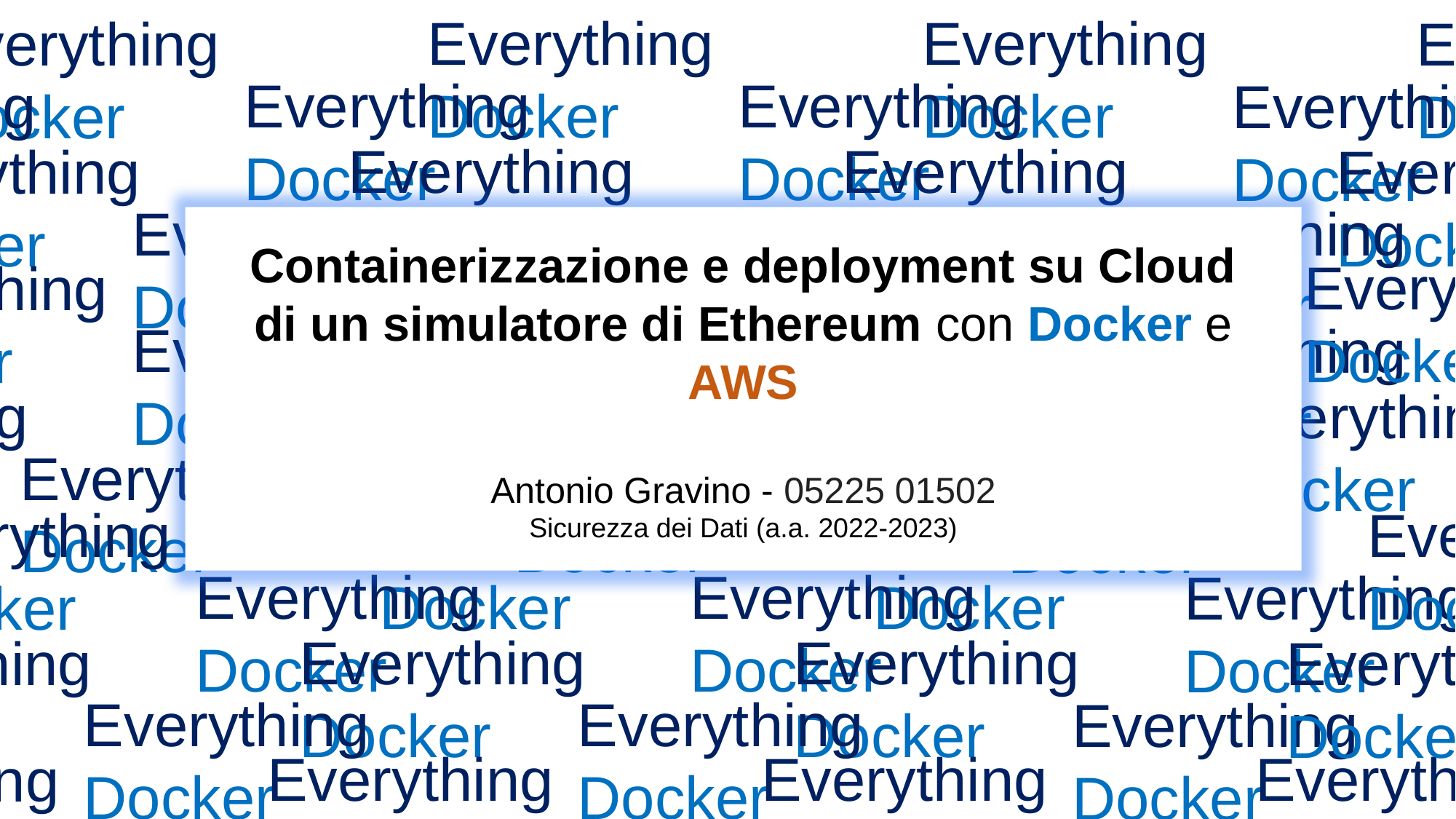

Everything Docker
Everything Docker
Everything Docker
Everything Docker
Everything Docker
Everything Docker
Everything Docker
Everything Docker
Everything Docker
Everything Docker
Everything Docker
Everything Docker
Everything Docker
Everything Docker
Everything Docker
Everything Docker
Containerizzazione e deployment su Cloud
di un simulatore di Ethereum con Docker e AWS
Antonio Gravino - 05225 01502
Sicurezza dei Dati (a.a. 2022-2023)
Everything Docker
Everything Docker
Everything Docker
Everything Docker
Everything Docker
Everything Docker
Everything Docker
Everything Docker
Everything Docker
Everything Docker
Everything Docker
Everything Docker
Everything Docker
Everything Docker
Everything Docker
Everything Docker
Everything Docker
Everything Docker
Everything Docker
Everything Docker
Everything Docker
Everything Docker
Everything Docker
Everything Docker
Everything Docker
Everything Docker
Everything Docker
Everything Docker
Everything Docker
Everything Docker
Everything Docker
Everything Docker
Everything Docker
Everything Docker
Everything Docker